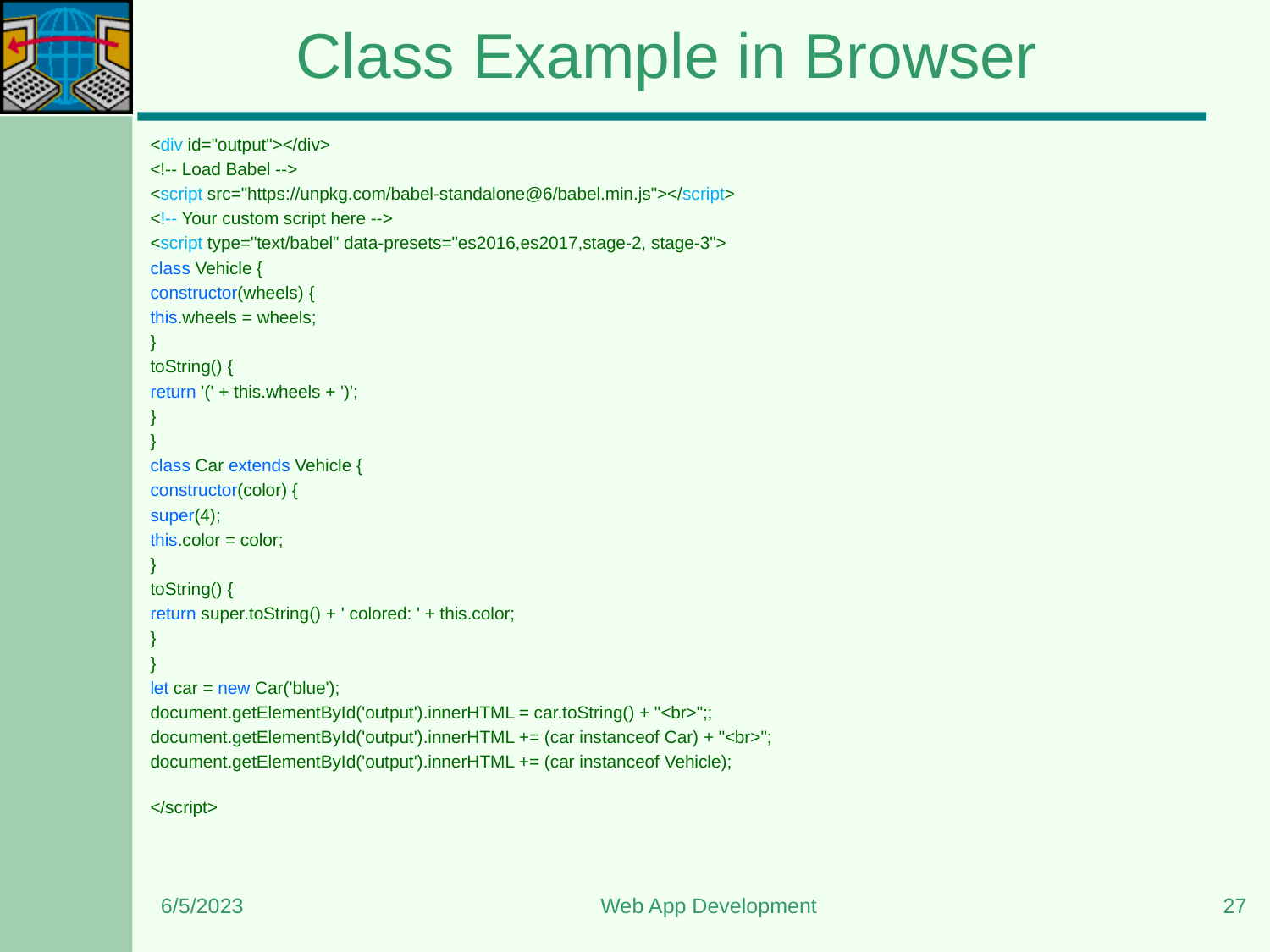

# Class Example in Browser
<div id="output"></div>
<!-- Load Babel -->
<script src="https://unpkg.com/babel-standalone@6/babel.min.js"></script>
<!-- Your custom script here -->
<script type="text/babel" data-presets="es2016,es2017,stage-2, stage-3">
class Vehicle {
constructor(wheels) {
this.wheels = wheels;
}
toString() {
return '(' + this.wheels + ')';
}
}
class Car extends Vehicle {
constructor(color) {
super(4);
this.color = color;
}
toString() {
return super.toString() + ' colored: ' + this.color;
}
}
let car = new Car('blue');
document.getElementById('output').innerHTML = car.toString() + "<br>";;
document.getElementById('output').innerHTML += (car instanceof Car) + "<br>";
document.getElementById('output').innerHTML += (car instanceof Vehicle);
</script>

6/5/2023
Web App Development
27